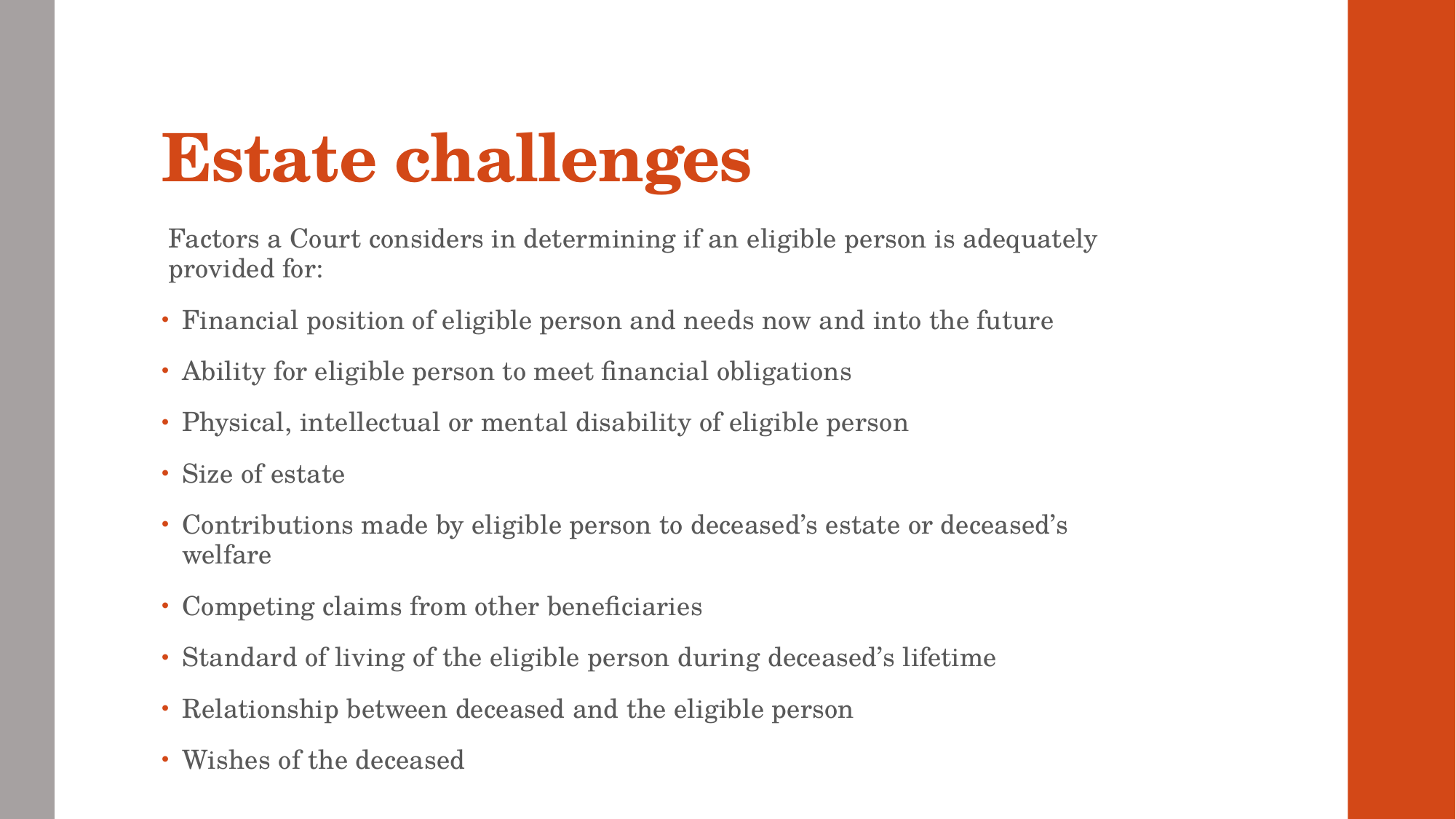

# Estate challenges
Factors a Court considers in determining if an eligible person is adequately provided for:
Financial position of eligible person and needs now and into the future
Ability for eligible person to meet financial obligations
Physical, intellectual or mental disability of eligible person
Size of estate
Contributions made by eligible person to deceased’s estate or deceased’s welfare
Competing claims from other beneficiaries
Standard of living of the eligible person during deceased’s lifetime
Relationship between deceased and the eligible person
Wishes of the deceased